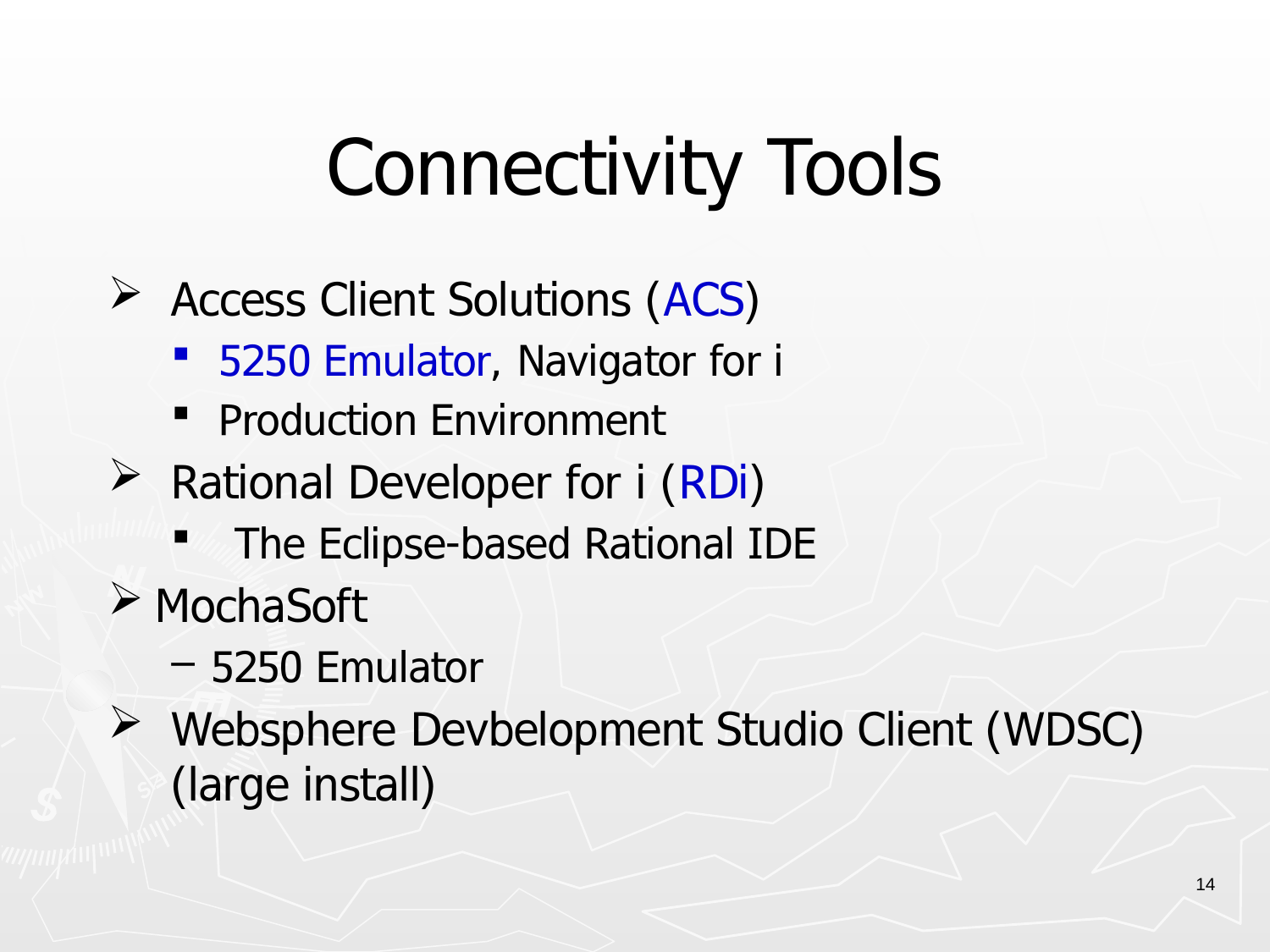

Connectivity Tools
Access Client Solutions (ACS)
5250 Emulator, Navigator for i
Production Environment
Rational Developer for i (RDi)
The Eclipse-based Rational IDE
MochaSoft
5250 Emulator
Websphere Devbelopment Studio Client (WDSC) (large install)
14